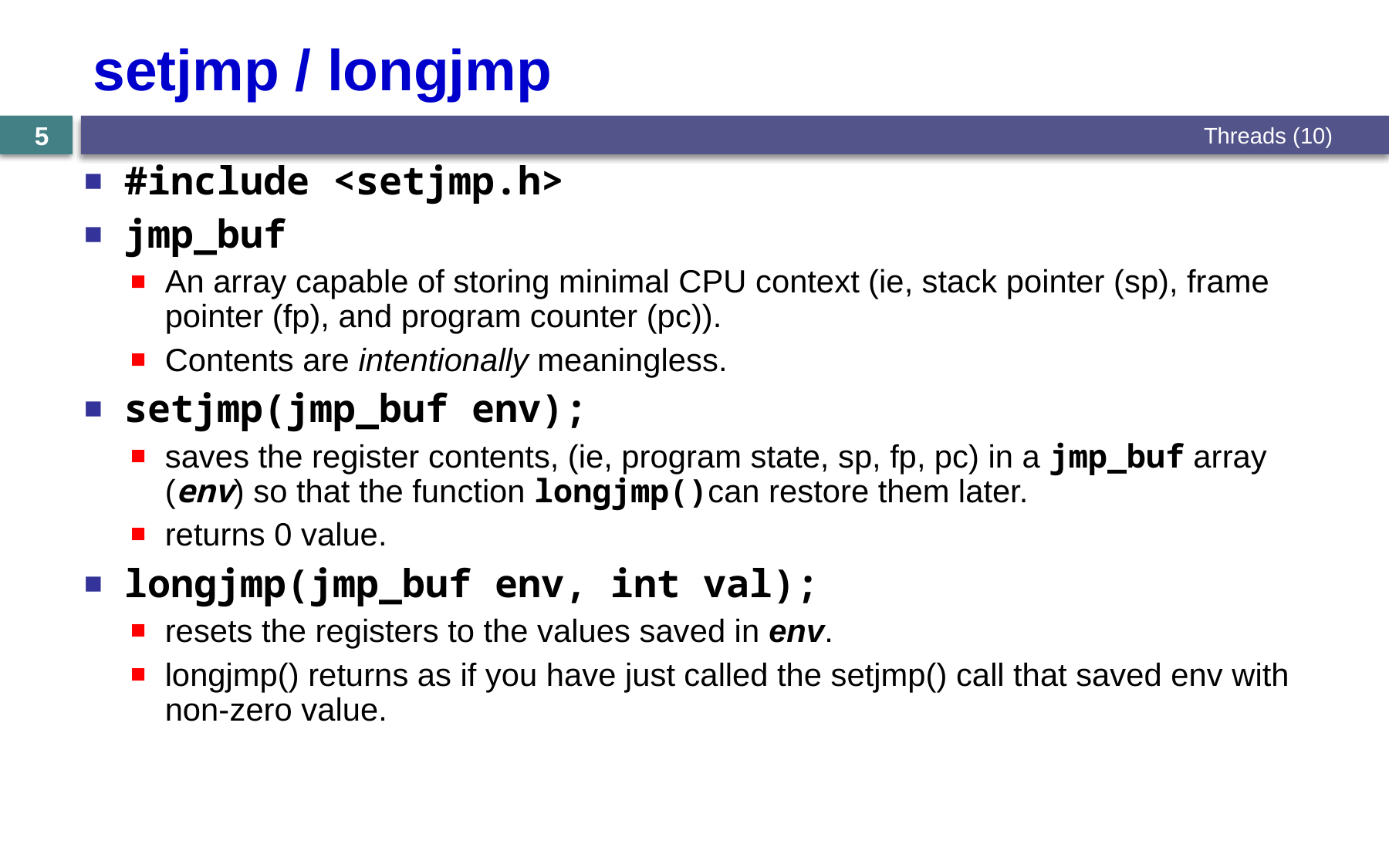

# setjmp / longjmp
Threads (10)
5
#include <setjmp.h>
jmp_buf
An array capable of storing minimal CPU context (ie, stack pointer (sp), frame pointer (fp), and program counter (pc)).
Contents are intentionally meaningless.
setjmp(jmp_buf env);
saves the register contents, (ie, program state, sp, fp, pc) in a jmp_buf array (env) so that the function longjmp()can restore them later.
returns 0 value.
longjmp(jmp_buf env, int val);
resets the registers to the values saved in env.
longjmp() returns as if you have just called the setjmp() call that saved env with non-zero value.